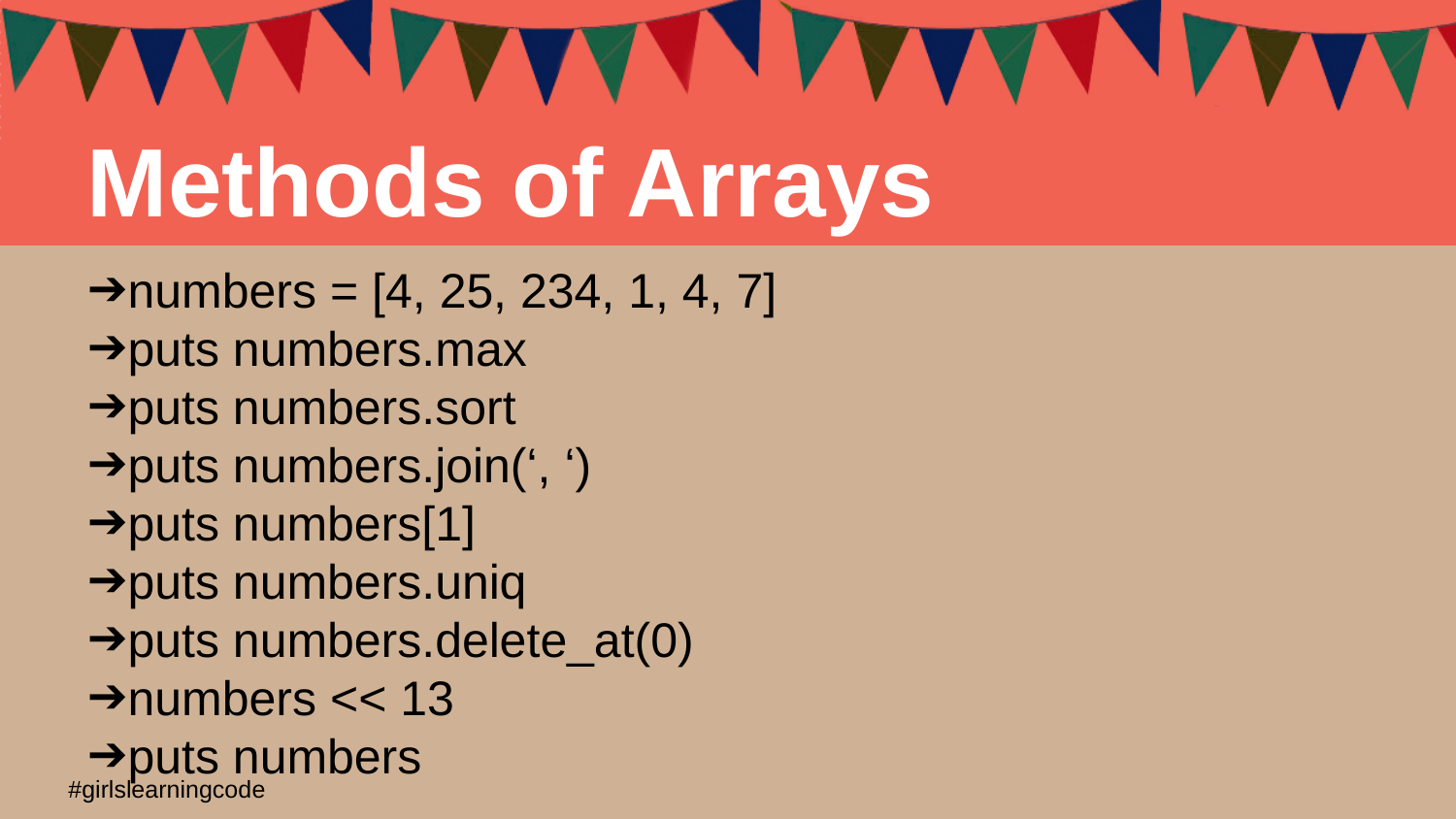

Methods of Arrays
numbers = [4, 25, 234, 1, 4, 7]
puts numbers.max
puts numbers.sort
puts numbers.join(‘, ‘)
puts numbers[1]
puts numbers.uniq
puts numbers.delete_at(0)
numbers << 13
puts numbers